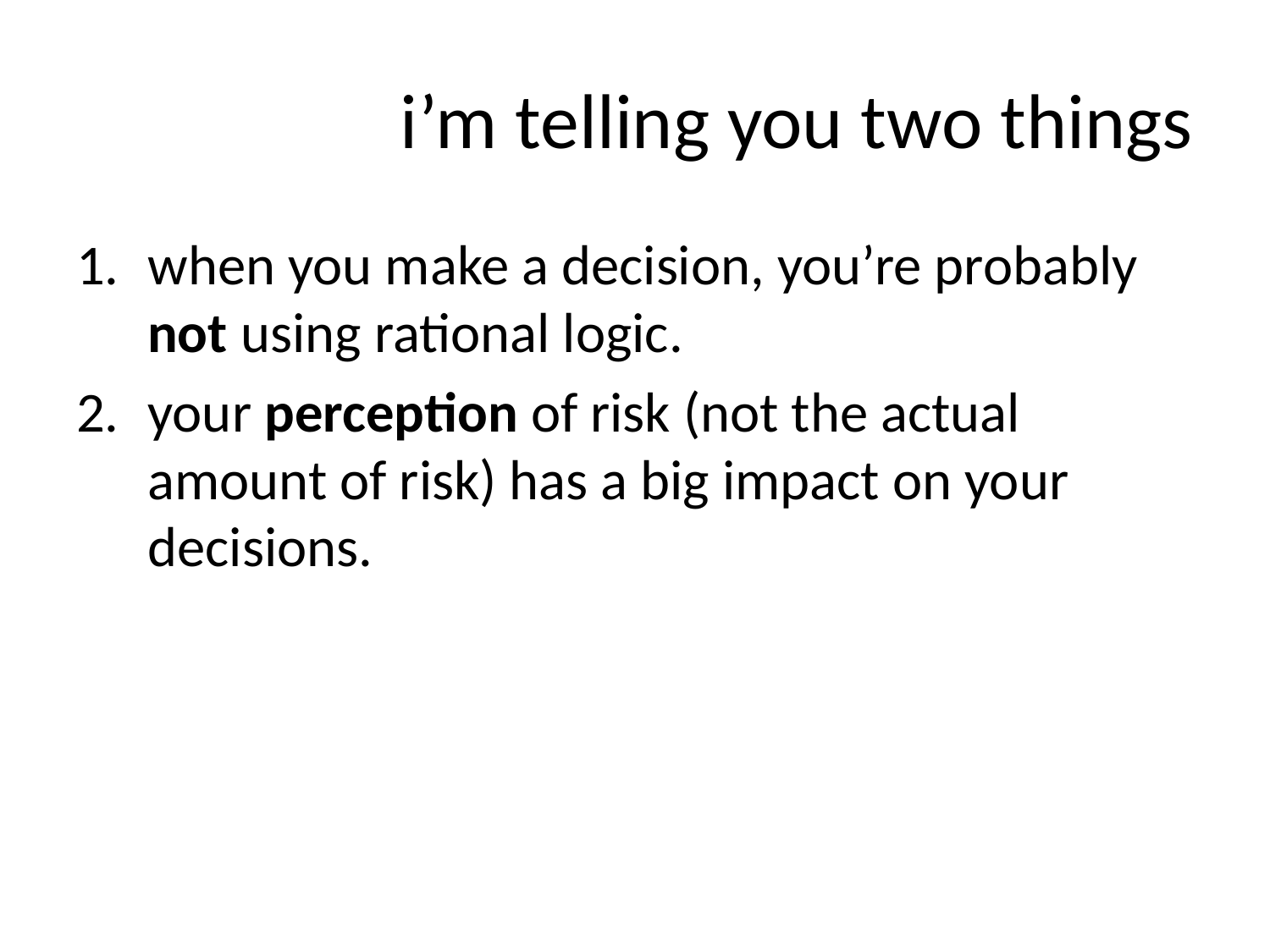

# i’m telling you two things
when you make a decision, you’re probably not using rational logic.
your perception of risk (not the actual amount of risk) has a big impact on your decisions.